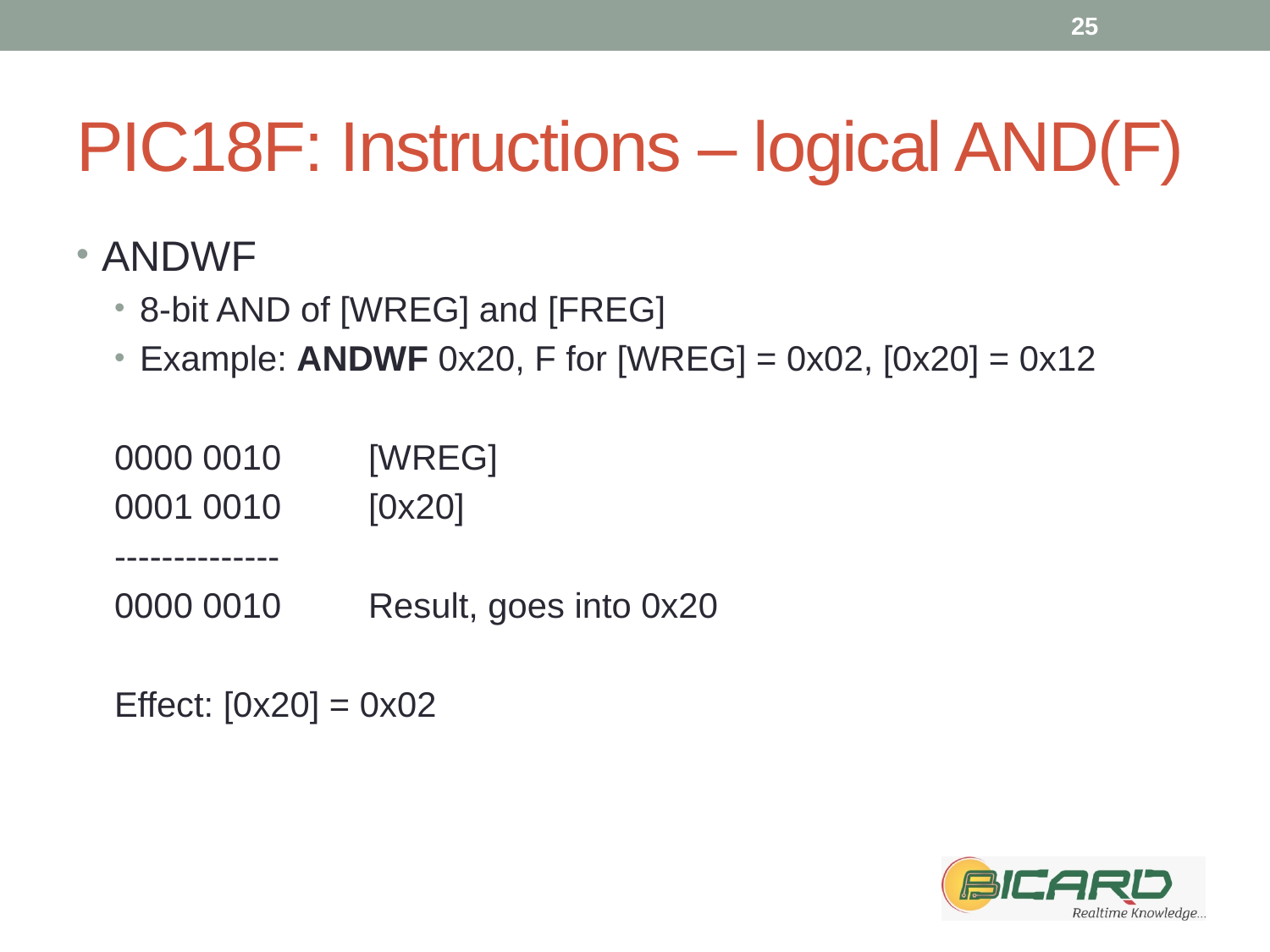

25
# PIC18F: Instructions – logical AND(F)
ANDWF
8-bit AND of [WREG] and [FREG]
Example: ANDWF 0x20, F for [WREG] = 0x02, [0x20] = 0x12

0000 0010	[WREG]
0001 0010	[0x20]
--------------
0000 0010	Result, goes into 0x20

Effect: [0x20] = 0x02